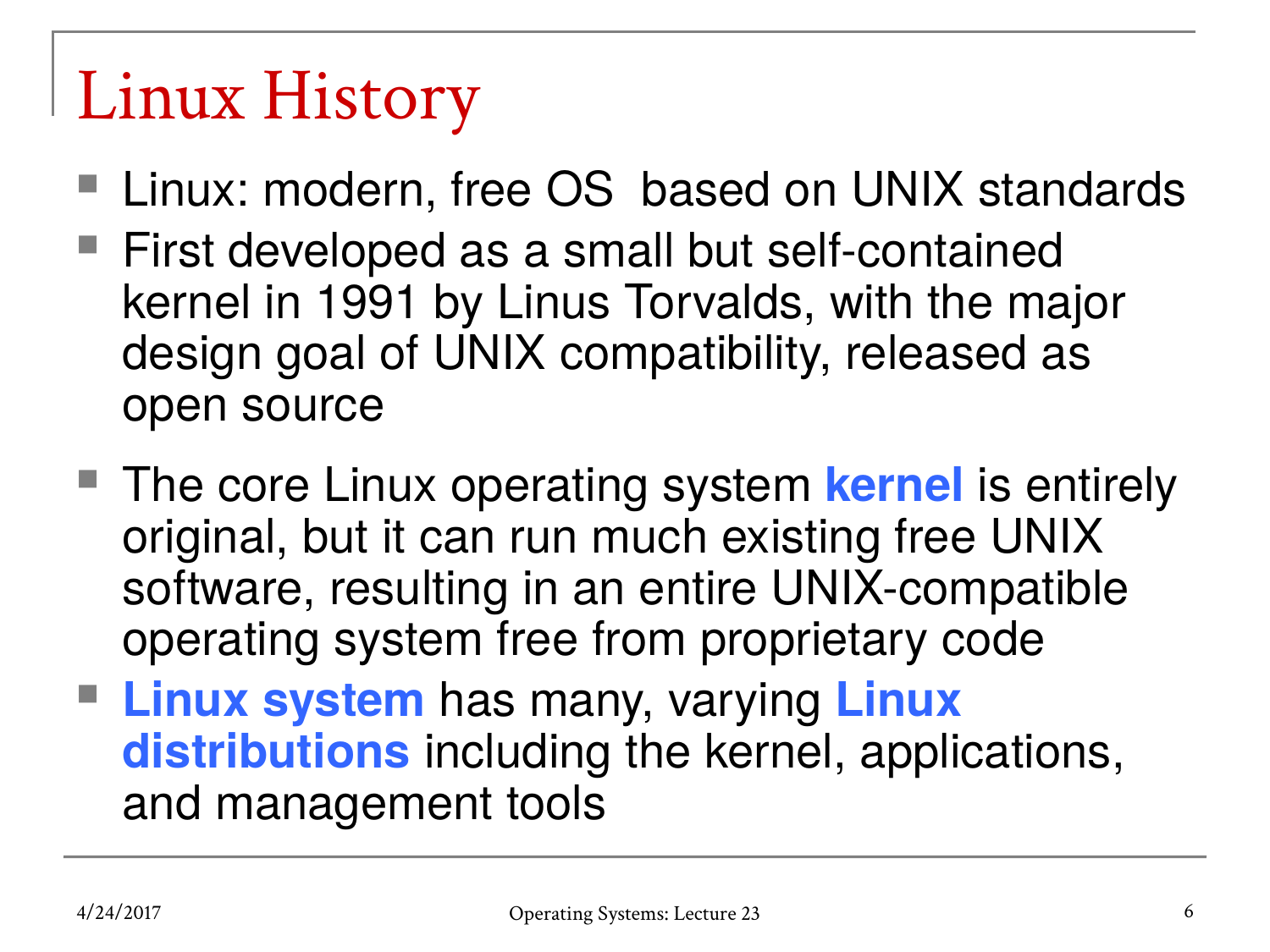

# Linux History
Linux: modern, free OS  based on UNIX standards
First developed as a small but self-contained kernel in 1991 by Linus Torvalds, with the major design goal of UNIX compatibility, released as open source

The core Linux operating system kernel is entirely original, but it can run much existing free UNIX software, resulting in an entire UNIX-compatible operating system free from proprietary code
Linux system has many, varying Linux distributions including the kernel, applications, and management tools
4/24/2017
6
Operating Systems: Lecture 23